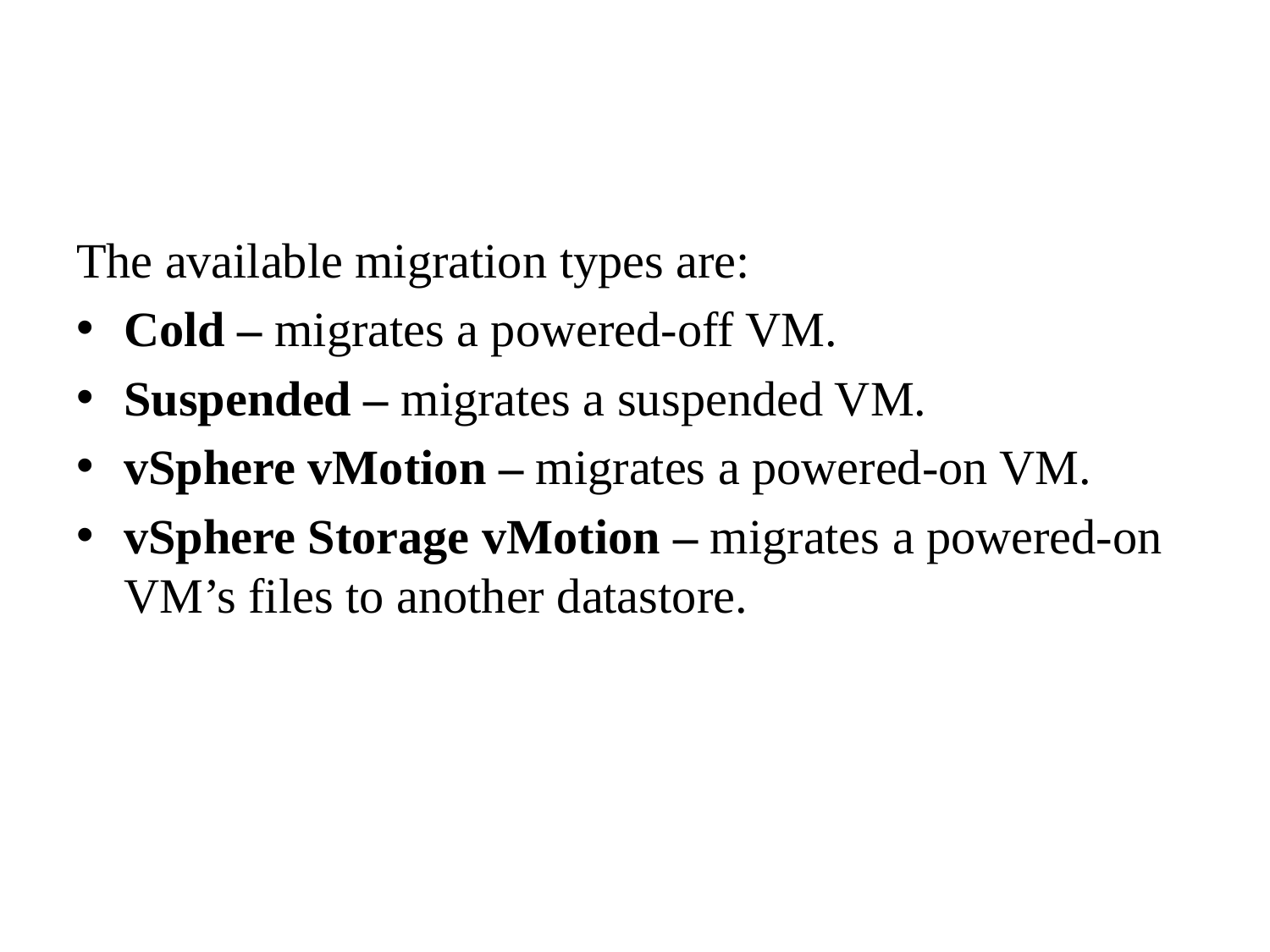

The available migration types are:
Cold – migrates a powered-off VM.
Suspended – migrates a suspended VM.
vSphere vMotion – migrates a powered-on VM.
vSphere Storage vMotion – migrates a powered-on VM’s files to another datastore.